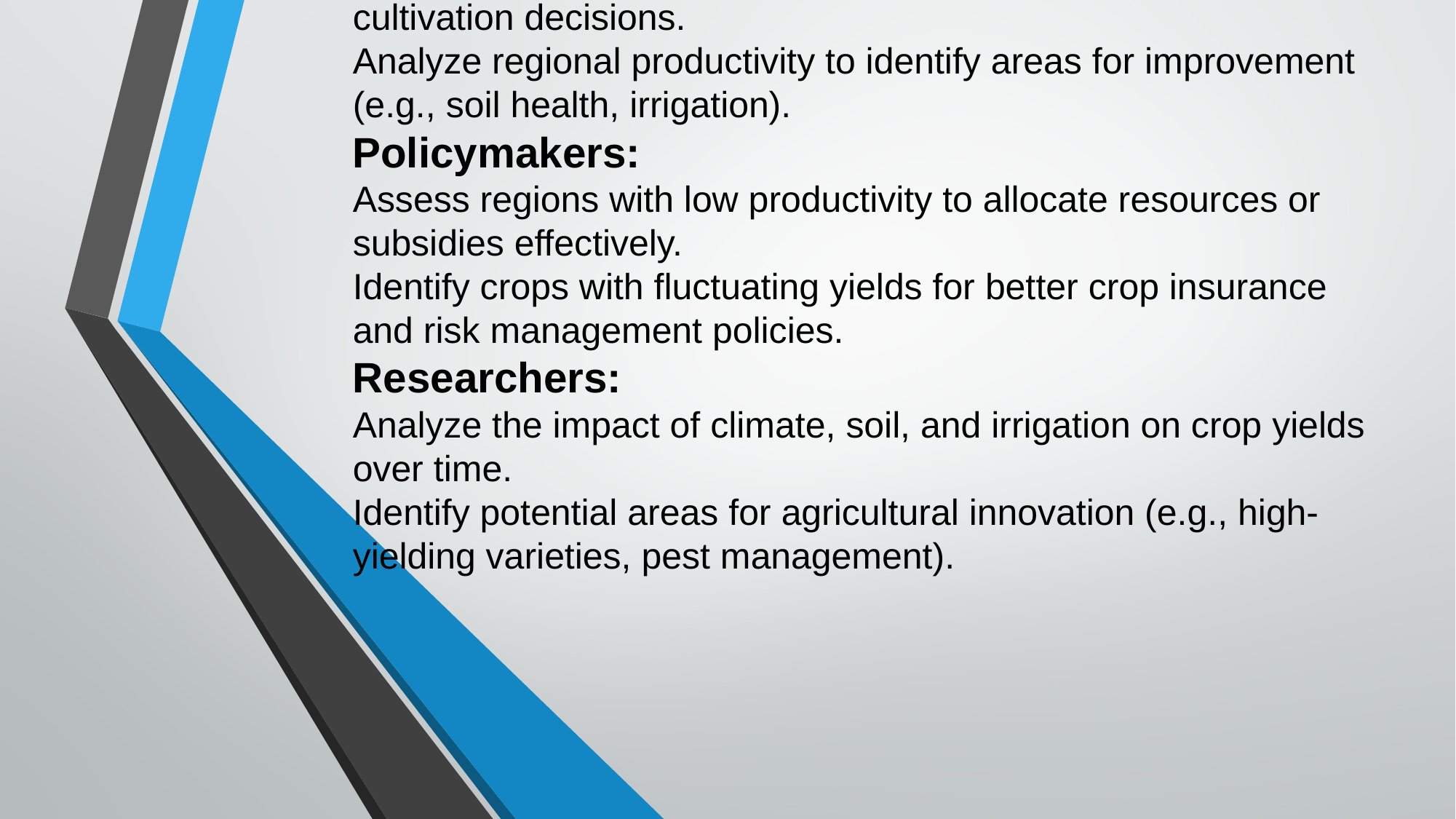

# Business Use Cases Farmers: Explore historical crop production and yield data for informed cultivation decisions. Analyze regional productivity to identify areas for improvement (e.g., soil health, irrigation). Policymakers: Assess regions with low productivity to allocate resources or subsidies effectively. Identify crops with fluctuating yields for better crop insurance and risk management policies. Researchers: Analyze the impact of climate, soil, and irrigation on crop yields over time. Identify potential areas for agricultural innovation (e.g., high-yielding varieties, pest management).